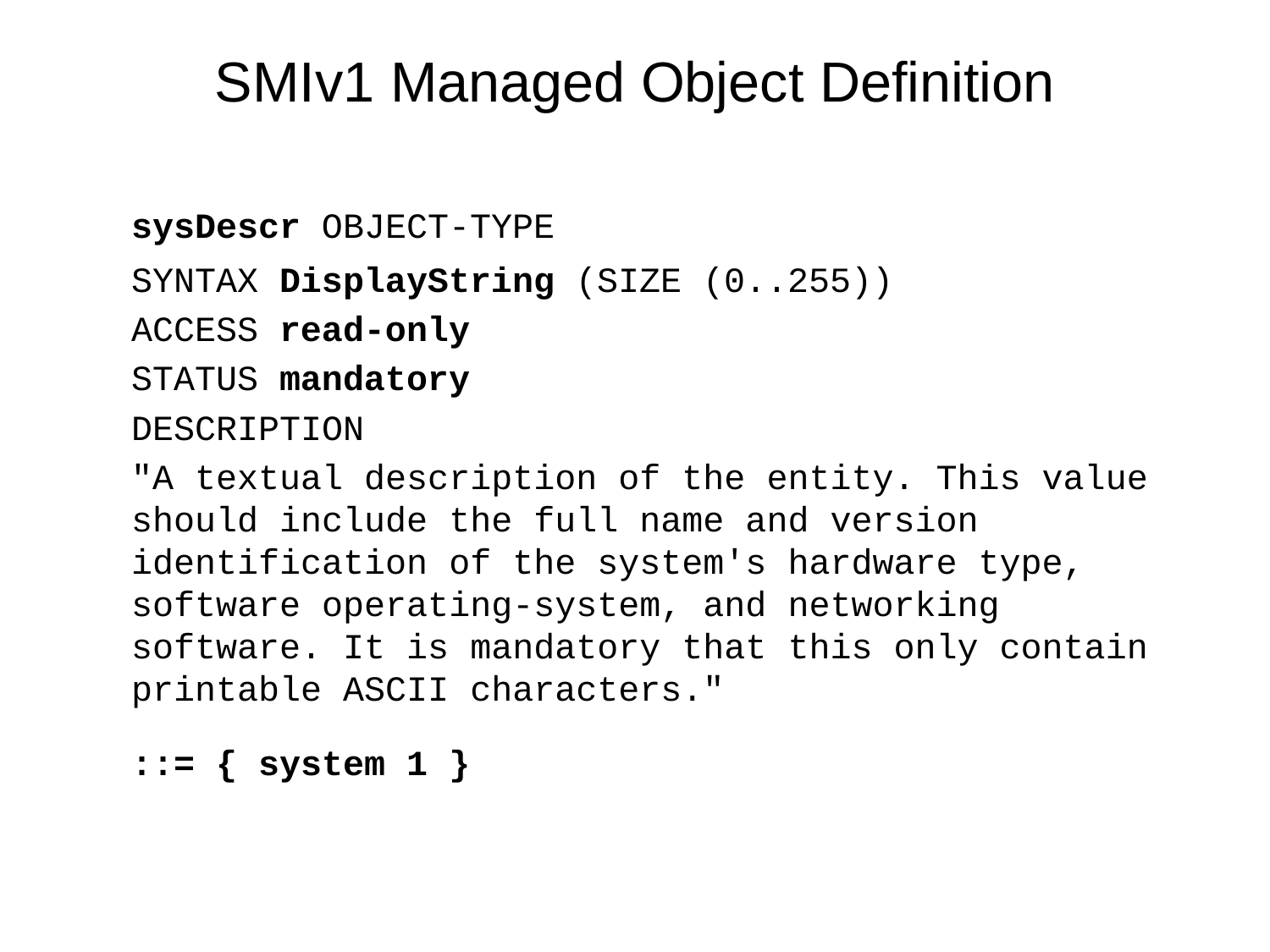

# SMIv1 Managed Object Definition
	sysDescr OBJECT-TYPE
	SYNTAX DisplayString (SIZE (0..255))
	ACCESS read-only
	STATUS mandatory
	DESCRIPTION
	"A textual description of the entity. This value should include the full name and version identification of the system's hardware type, software operating-system, and networking software. It is mandatory that this only contain printable ASCII characters."
	::= { system 1 }